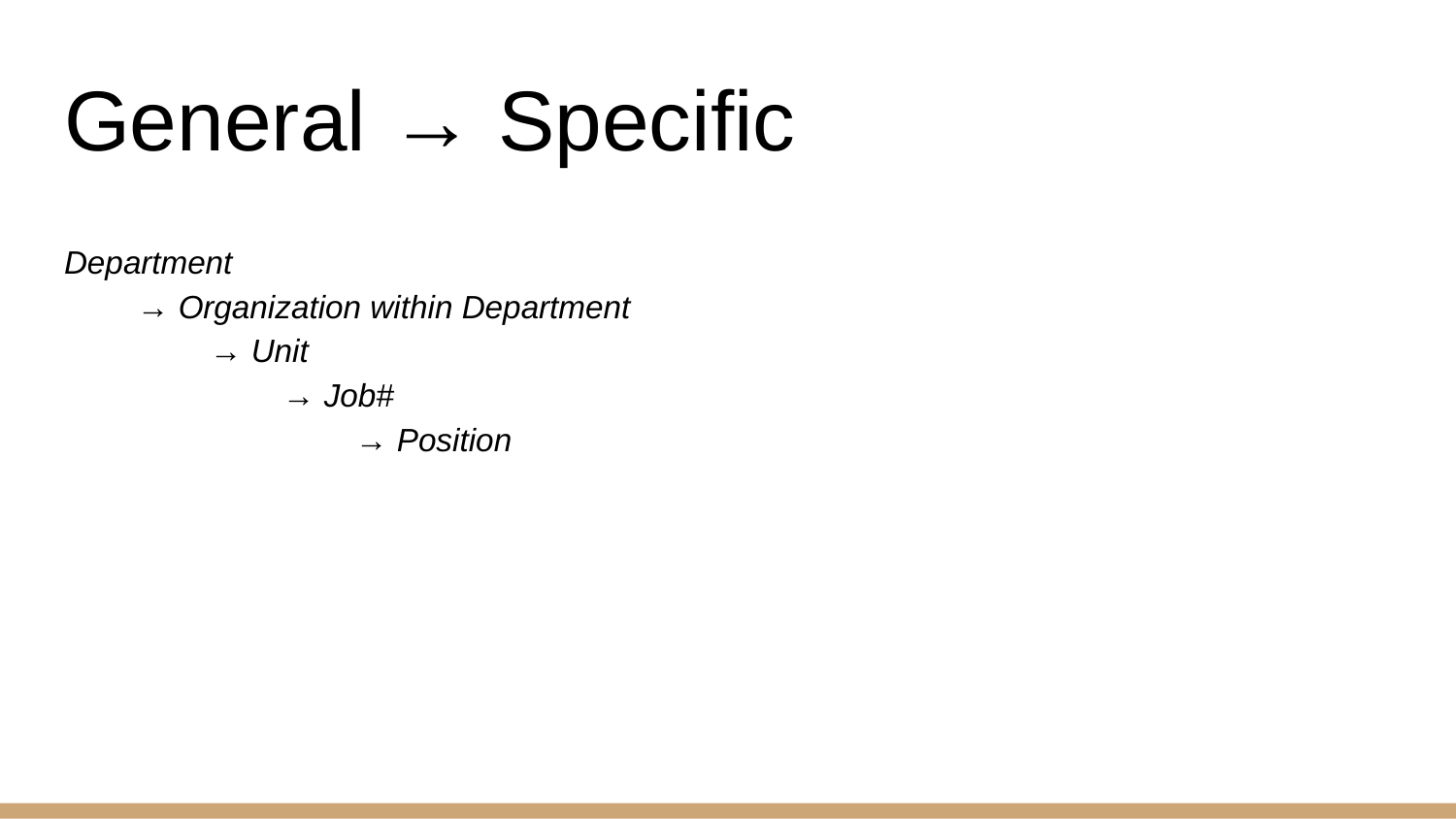

# General → Specific

Department
→ Organization within Department
→ Unit
→ Job#
→ Position